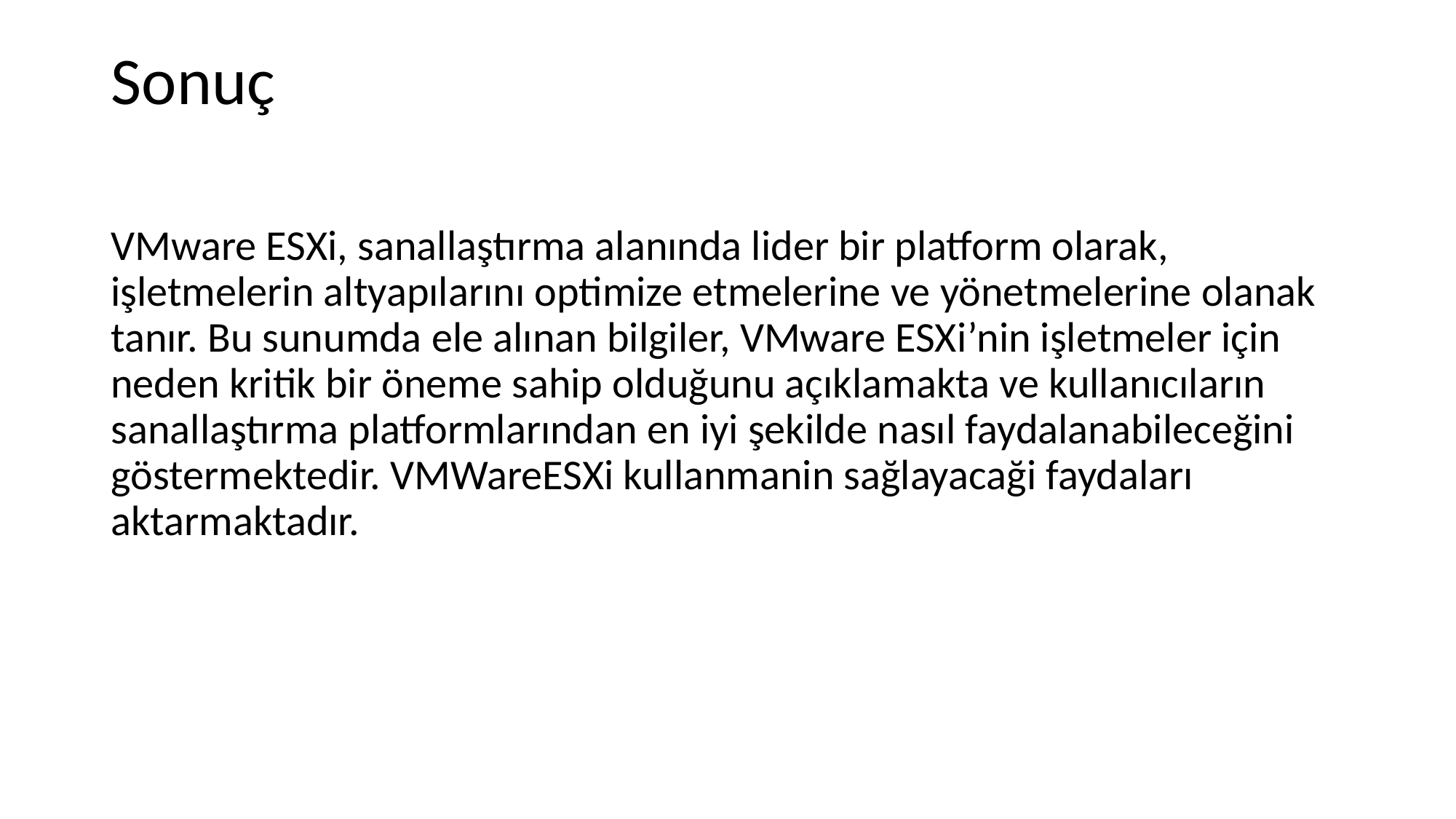

# Sonuç
VMware ESXi, sanallaştırma alanında lider bir platform olarak, işletmelerin altyapılarını optimize etmelerine ve yönetmelerine olanak tanır. Bu sunumda ele alınan bilgiler, VMware ESXi’nin işletmeler için neden kritik bir öneme sahip olduğunu açıklamakta ve kullanıcıların sanallaştırma platformlarından en iyi şekilde nasıl faydalanabileceğini göstermektedir. VMWareESXi kullanmanin sağlayacaği faydaları aktarmaktadır.